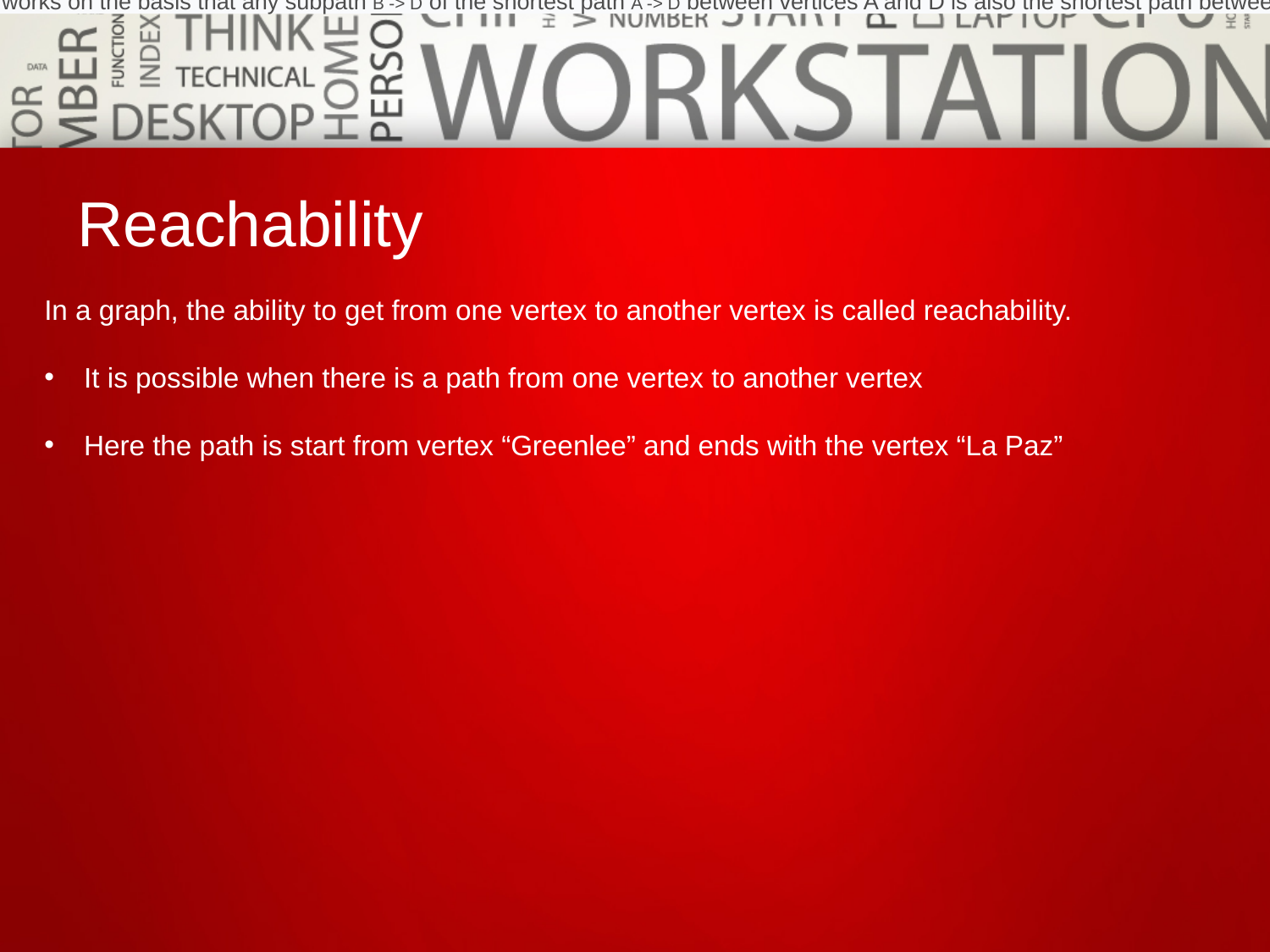

Dijkstra's Algorithm works on the basis that any subpath B -> D of the shortest path A -> D between vertices A and D is also the shortest path between vertices B and D.
# Reachability
In a graph, the ability to get from one vertex to another vertex is called reachability.

It is possible when there is a path from one vertex to another vertex

Here the path is start from vertex “Greenlee” and ends with the vertex “La Paz”